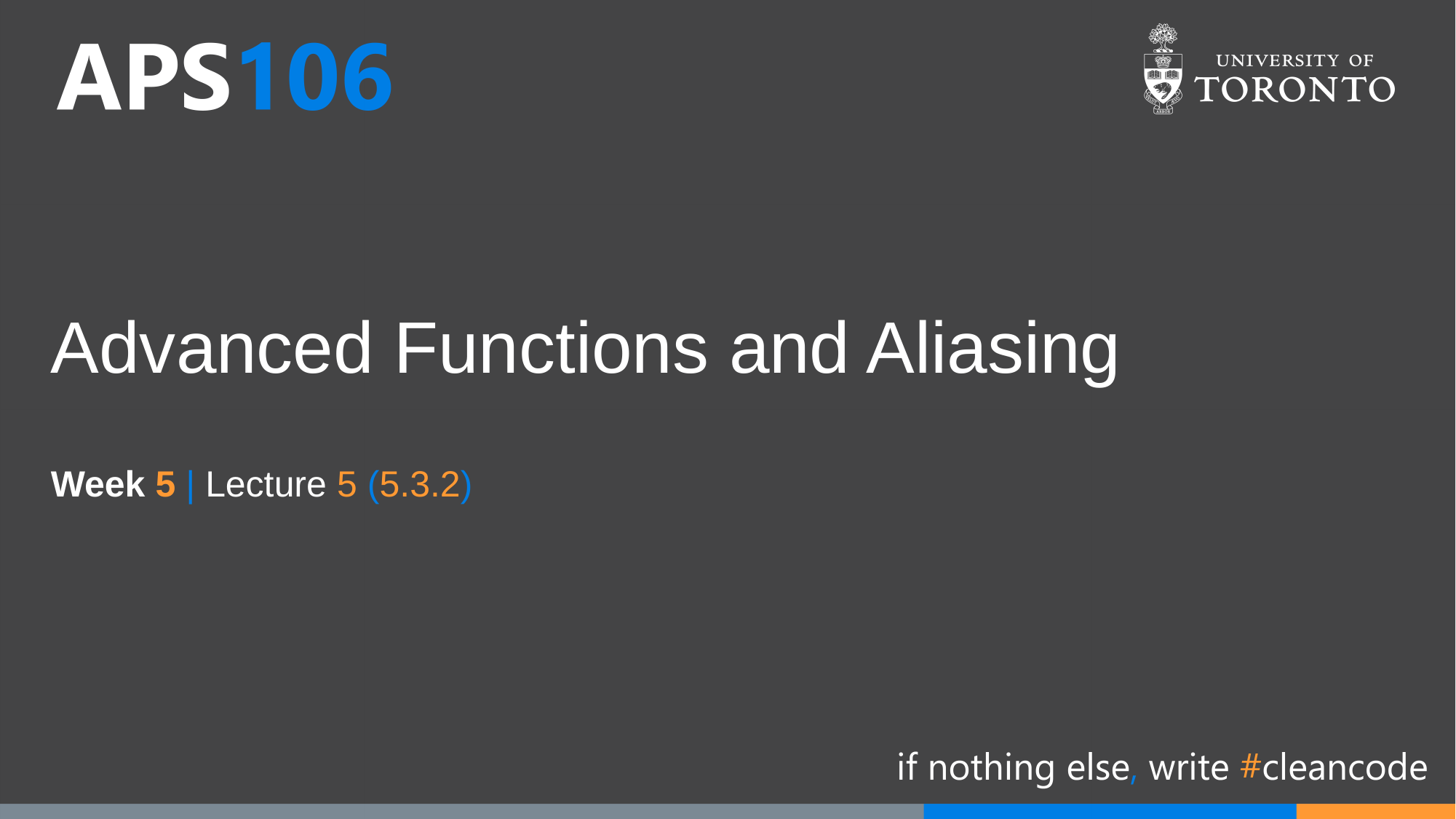

# Advanced Functions and Aliasing
Week 5 | Lecture 5 (5.3.2)